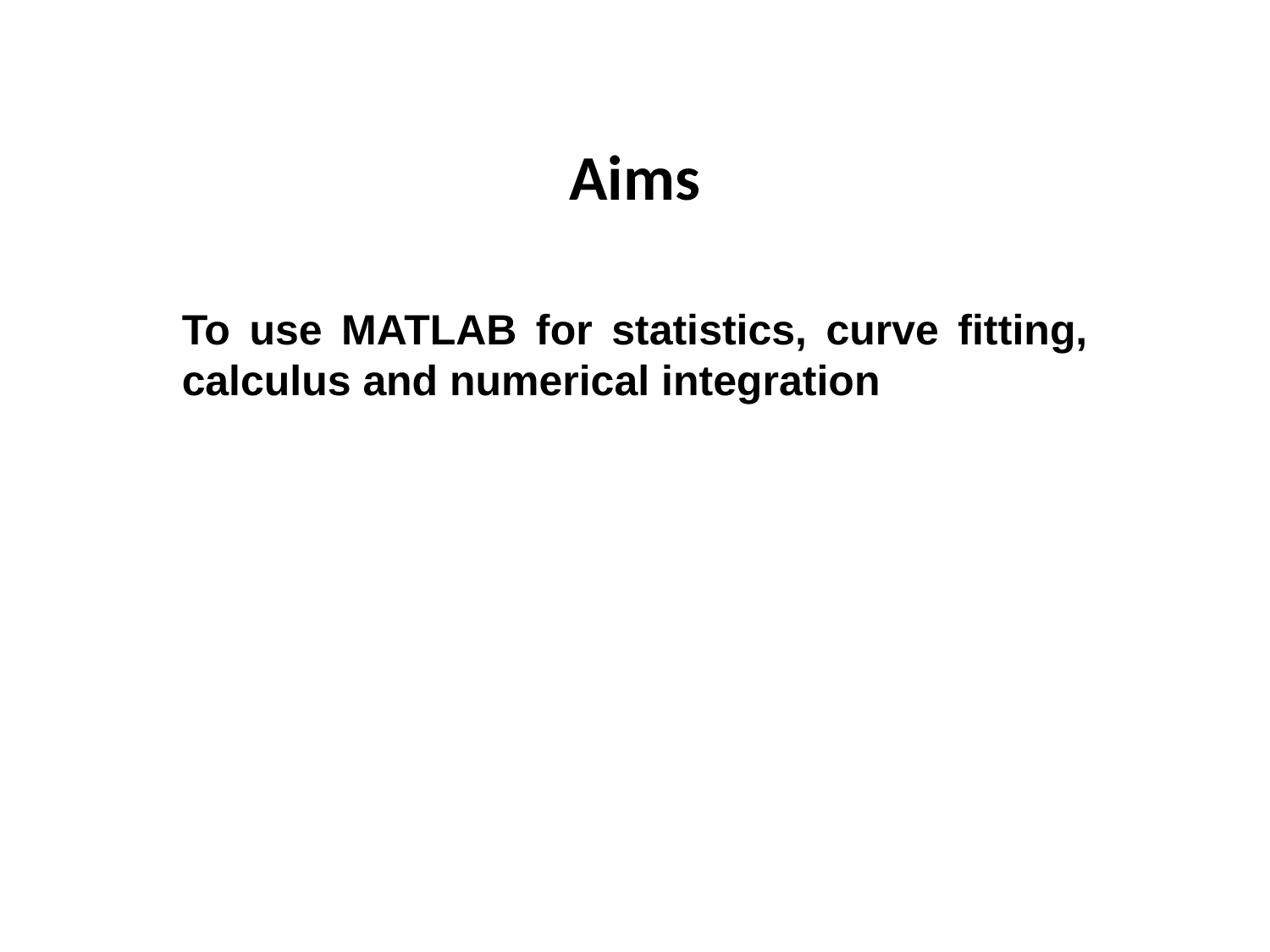

# Aims
To use MATLAB for statistics, curve fitting, calculus and numerical integration